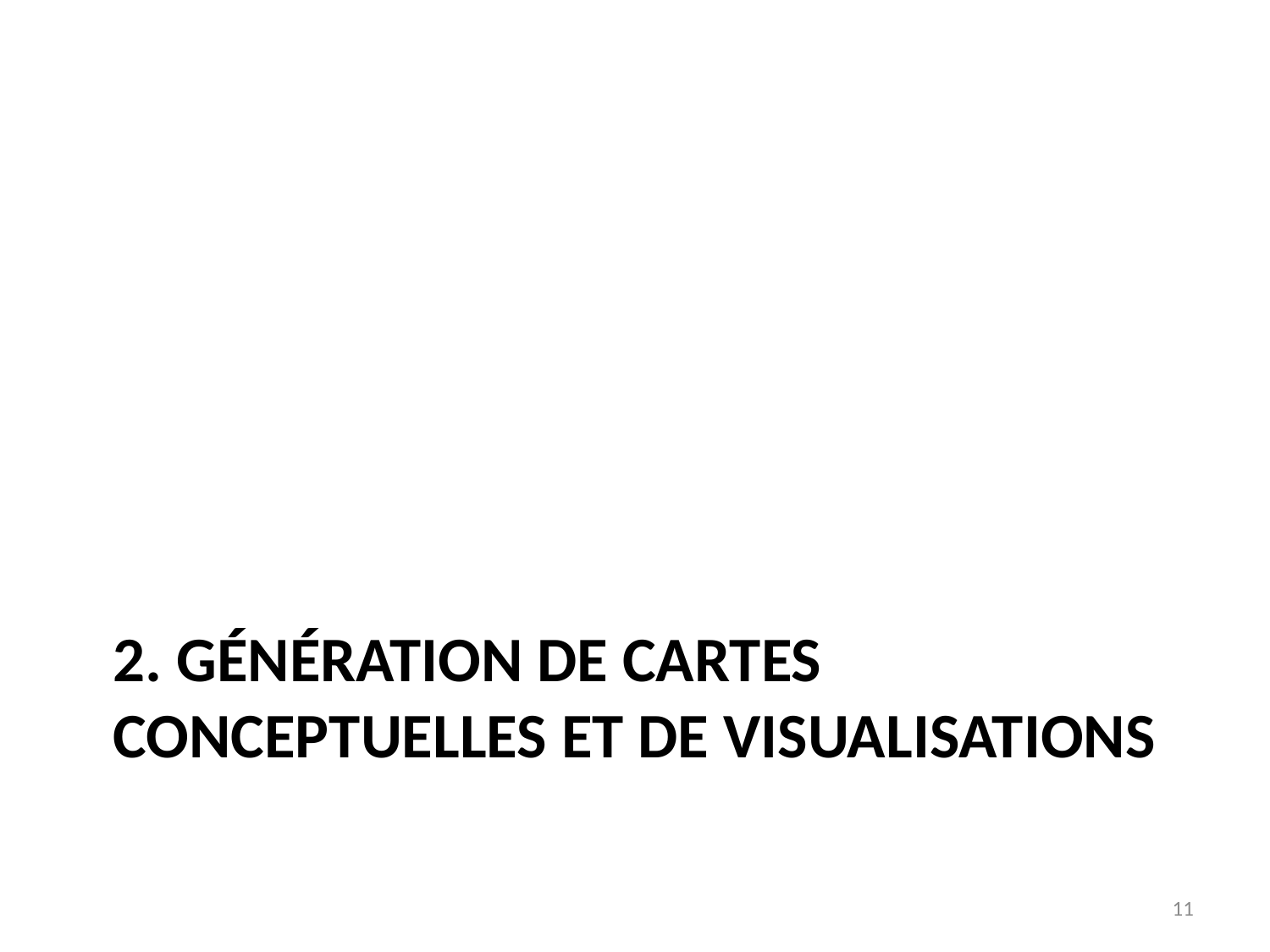

# 2. Génération de cartes conceptuelles et de visualisations
11